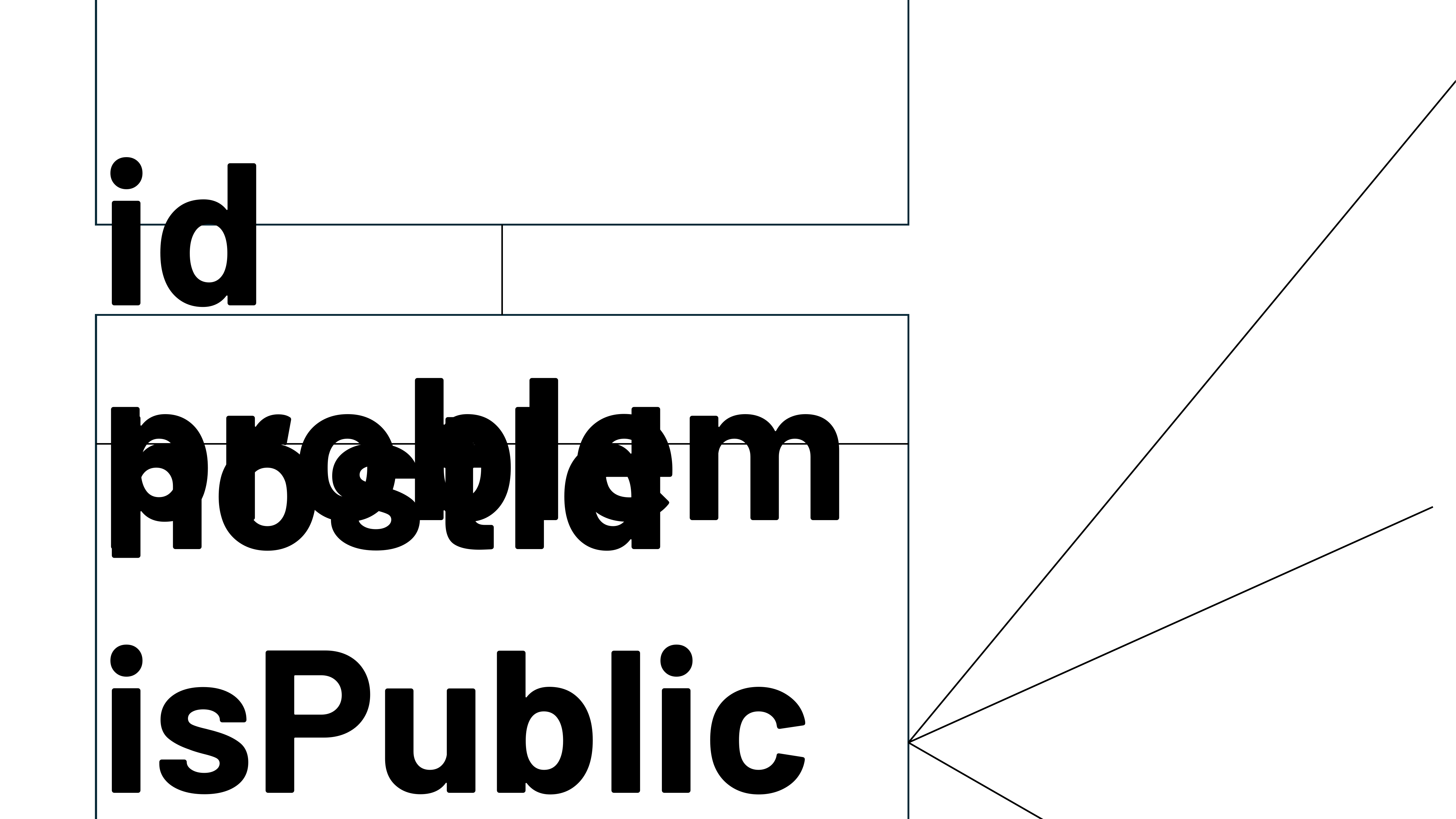

userAccount

id
username
password
available
roles
gameRoom

id
hostId
isPublic

problem

gameRoomId
type